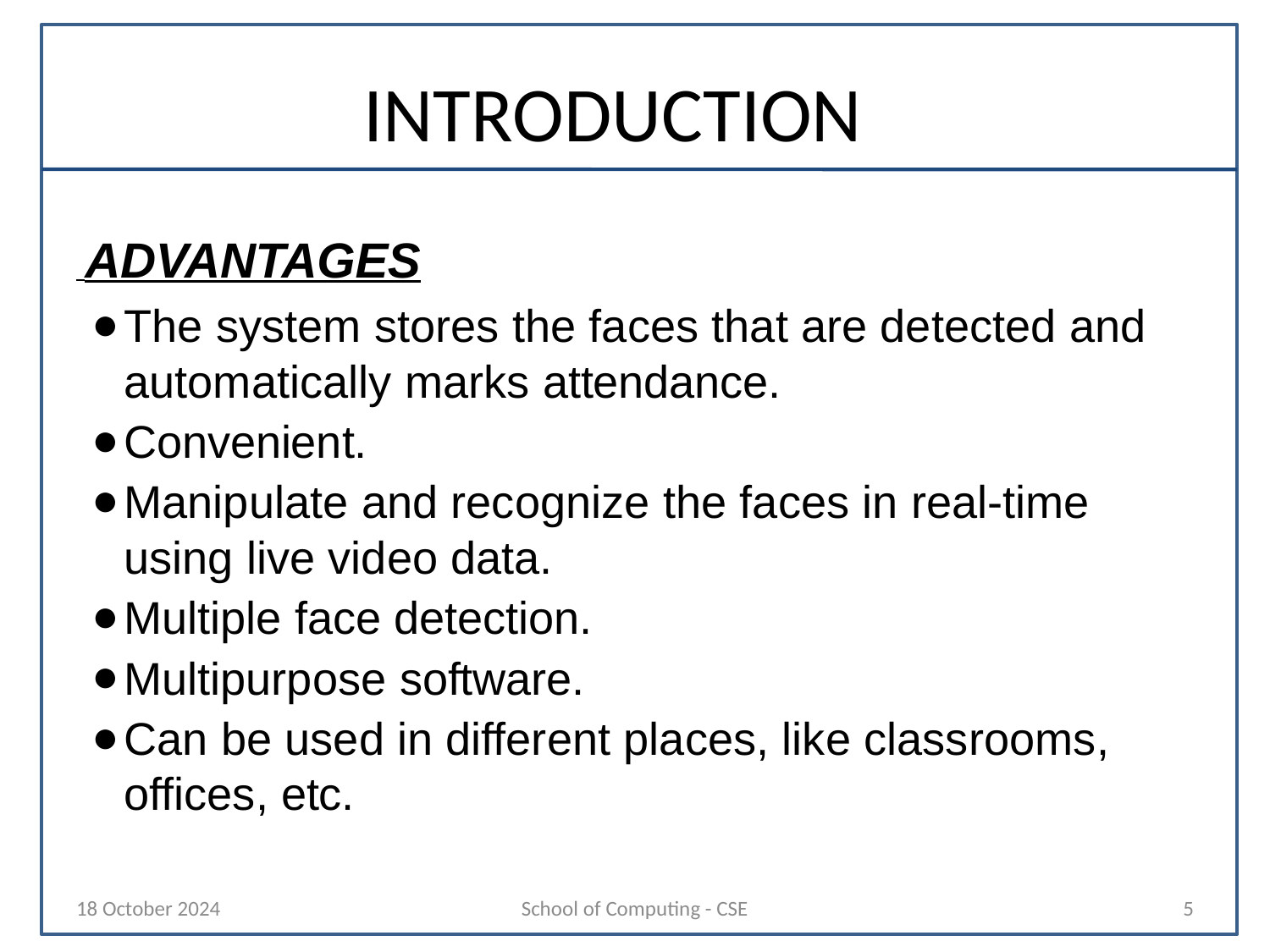

# INTRODUCTION
 ADVANTAGES
The system stores the faces that are detected and automatically marks attendance.
Convenient.
Manipulate and recognize the faces in real-time using live video data.
Multiple face detection.
Multipurpose software.
Can be used in different places, like classrooms, offices, etc.

18 October 2024
School of Computing - CSE
5